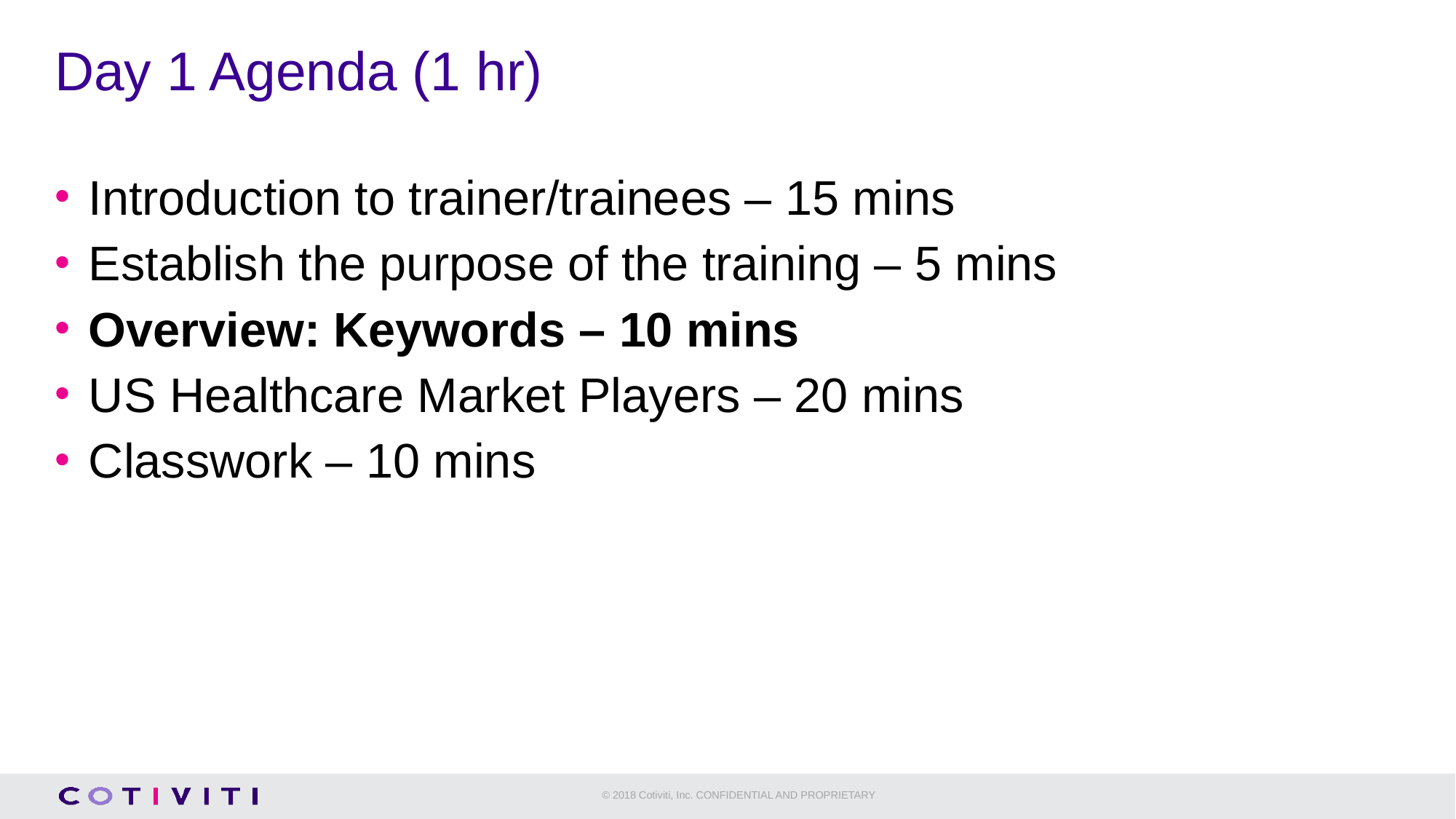

# Day 1 Agenda (1 hr)
Introduction to trainer/trainees – 15 mins
Establish the purpose of the training – 5 mins
Overview: Keywords – 10 mins
US Healthcare Market Players – 20 mins
Classwork – 10 mins